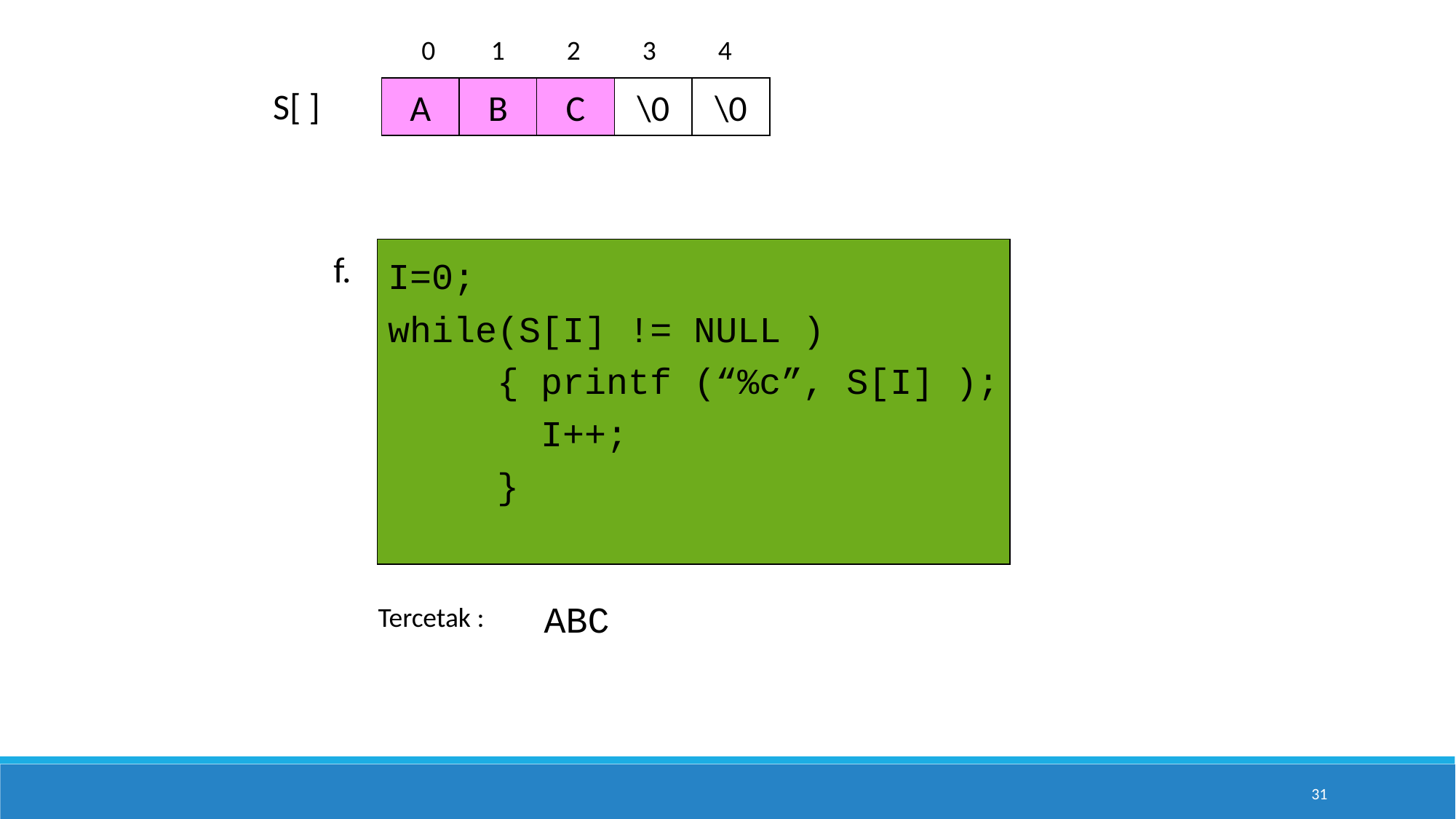

0         1          2          3          4
A
B
C
\0
\0
S[ ]
I=0;
while(S[I] != NULL )
     { printf (“%c”, S[I] );
       I++;
     }

f.
ABC
Tercetak :
31